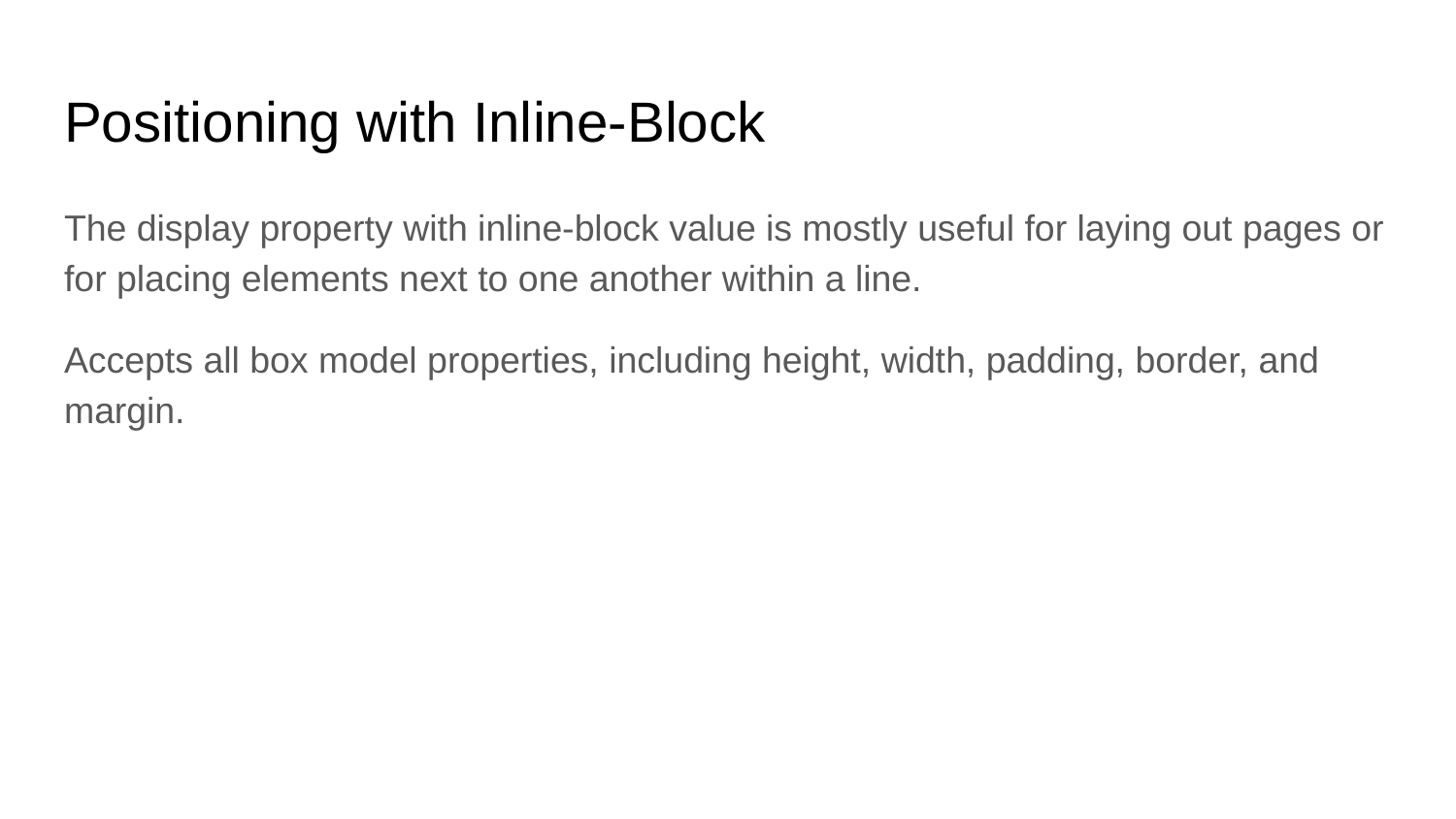

# Positioning with Inline-Block

The display property with inline-block value is mostly useful for laying out pages or for placing elements next to one another within a line.
Accepts all box model properties, including height, width, padding, border, and margin.